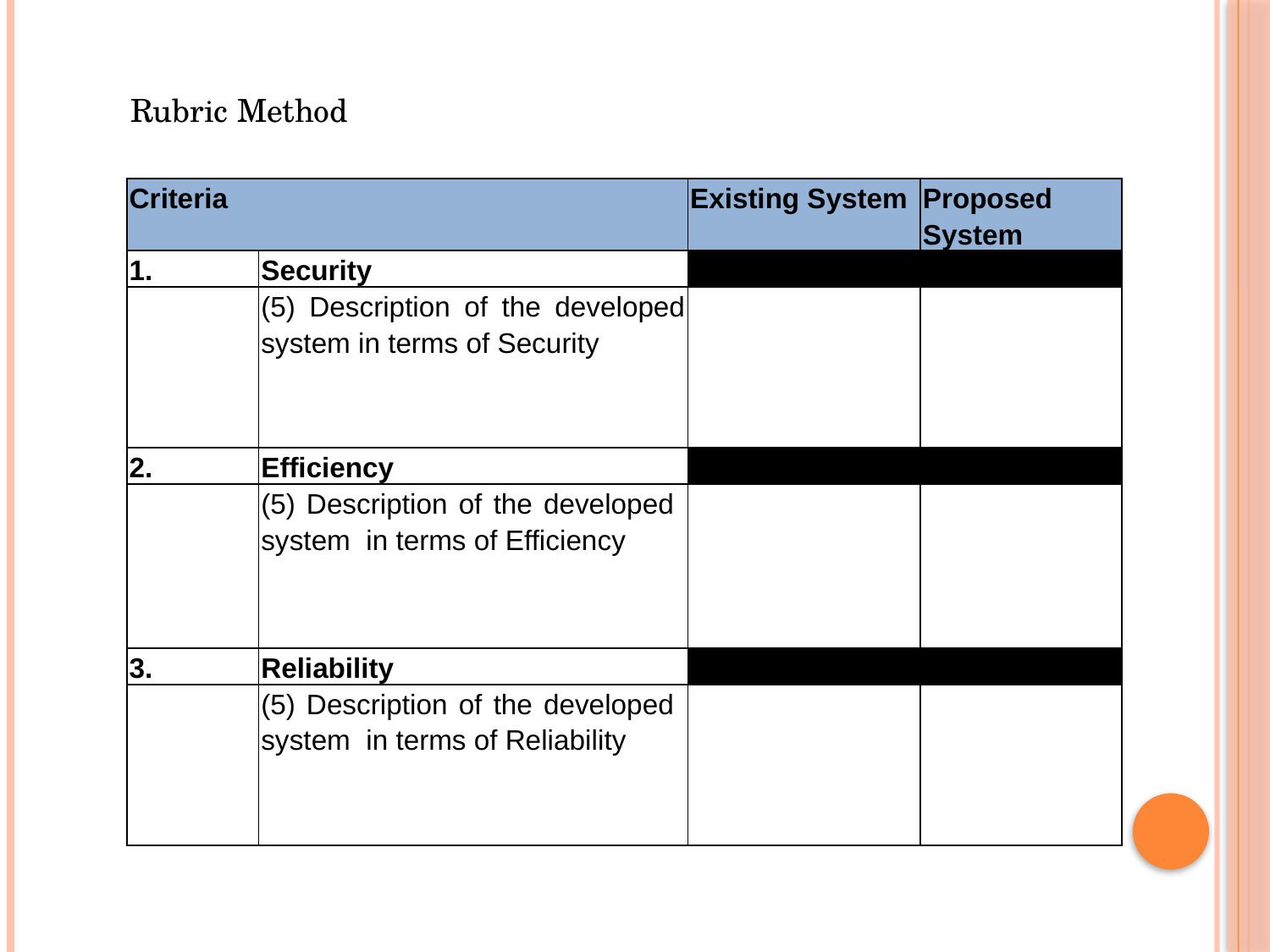

Rubric Method
|  |  |  |  |  |
| --- | --- | --- | --- | --- |
| Criteria |  |  | Existing System | Proposed System |
| 1. | Security |  |  |  |
|  | (5) Description of the developed system in terms of Security |  |  |  |
| 2. | Efficiency |  |  |  |
|  | (5) Description of the developed system in terms of Efficiency |  |  |  |
| 3. | Reliability |  |  |  |
|  | (5) Description of the developed system in terms of Reliability |  |  |  |